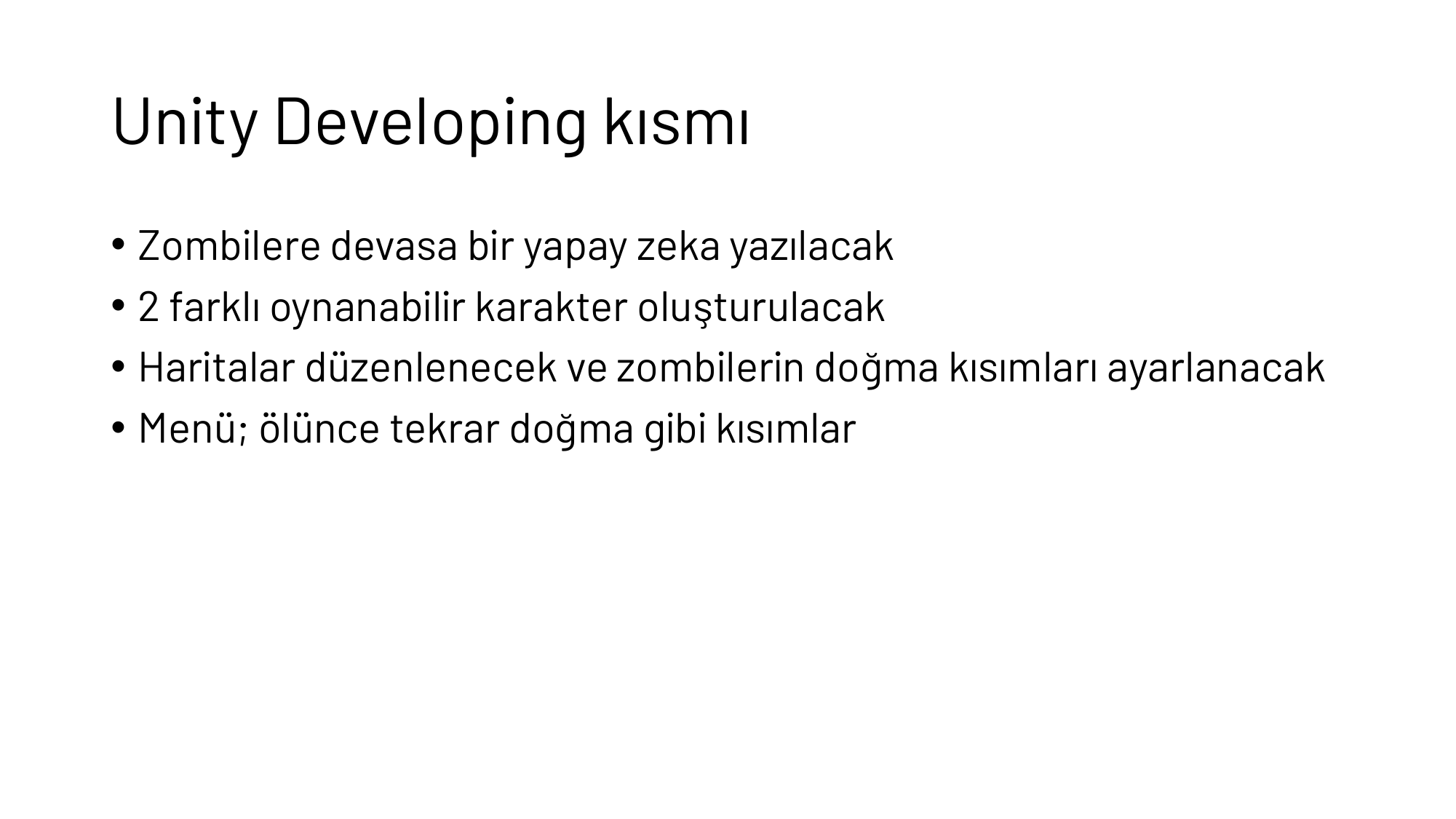

# Unity Developing kısmı
Zombilere devasa bir yapay zeka yazılacak
2 farklı oynanabilir karakter oluşturulacak
Haritalar düzenlenecek ve zombilerin doğma kısımları ayarlanacak
Menü; ölünce tekrar doğma gibi kısımlar